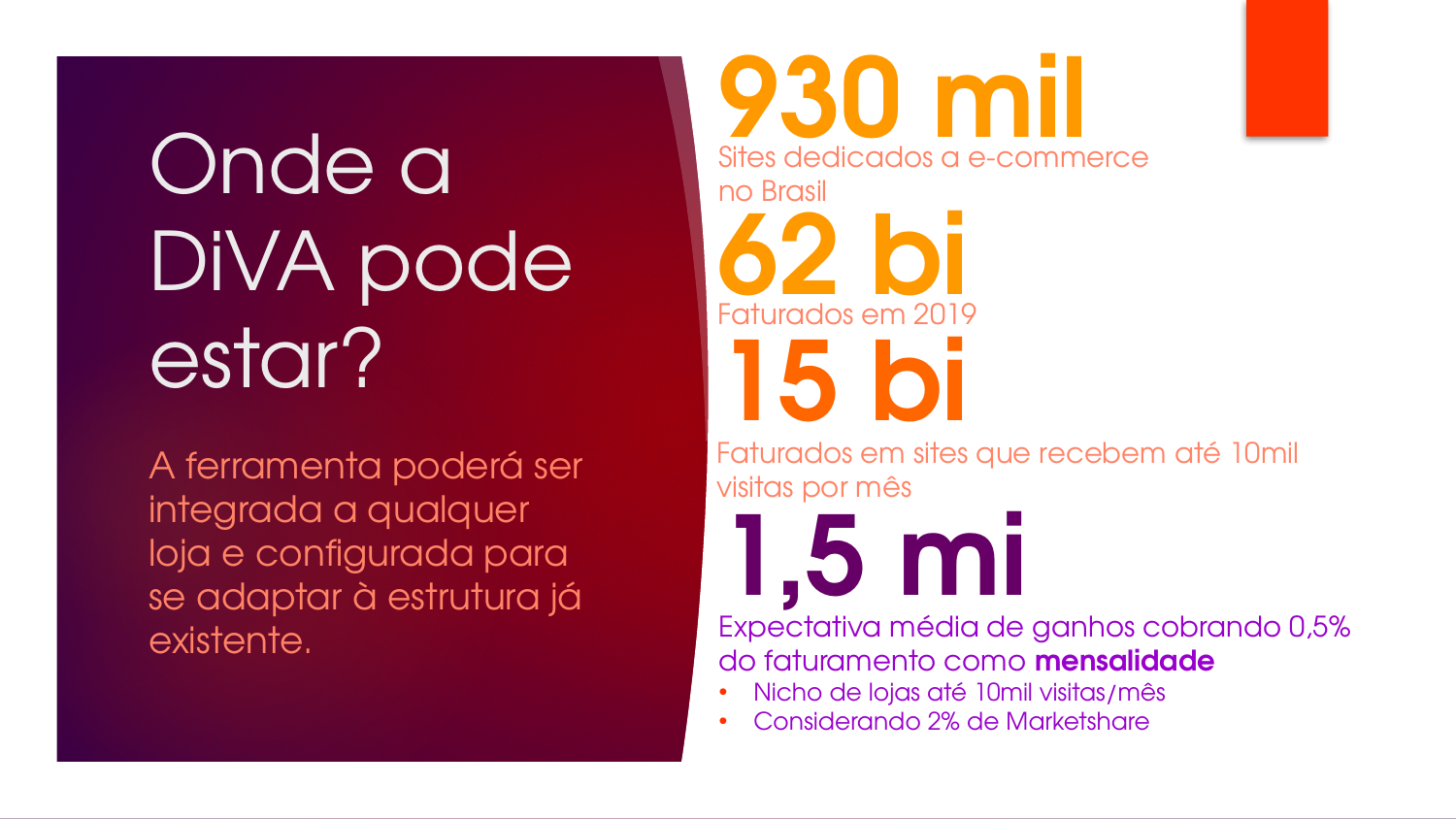

930 mil
62 bi
Sites dedicados a e-commerce
no Brasil

# Onde a DiVA pode estar?
15 bi
Faturados em 2019

1,5 mi
Faturados em sites que recebem até 10mil visitas por mês

A ferramenta poderá ser integrada a qualquer loja e configurada para se adaptar à estrutura já existente.

Expectativa média de ganhos cobrando 0,5% do faturamento como mensalidade
Nicho de lojas até 10mil visitas/mês
Considerando 2% de Marketshare